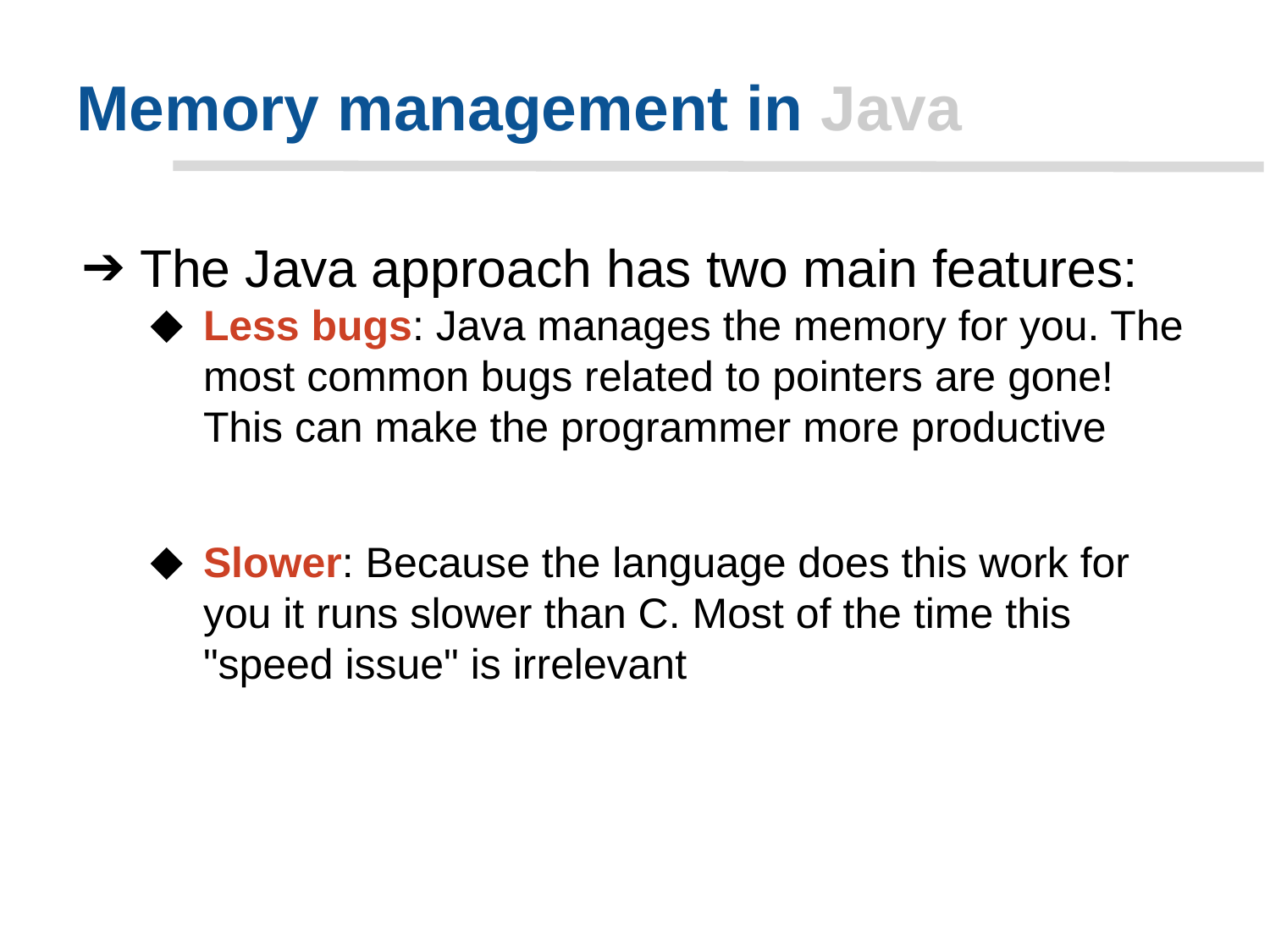

# Memory management in Java
The Java approach has two main features:
Less bugs: Java manages the memory for you. The most common bugs related to pointers are gone! This can make the programmer more productive

Slower: Because the language does this work for you it runs slower than C. Most of the time this "speed issue" is irrelevant